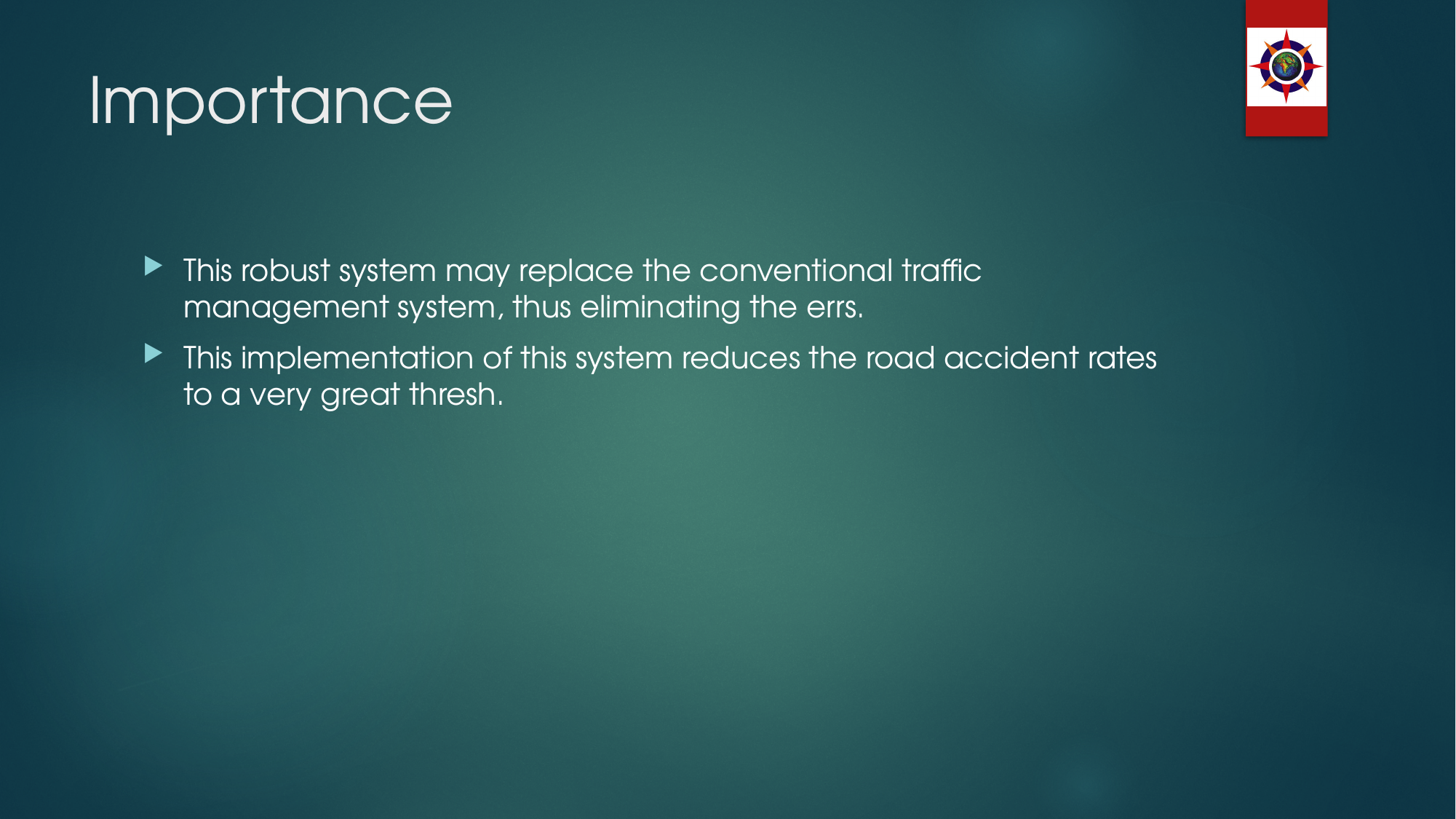

# Importance
This robust system may replace the conventional traffic management system, thus eliminating the errs.
This implementation of this system reduces the road accident rates to a very great thresh.